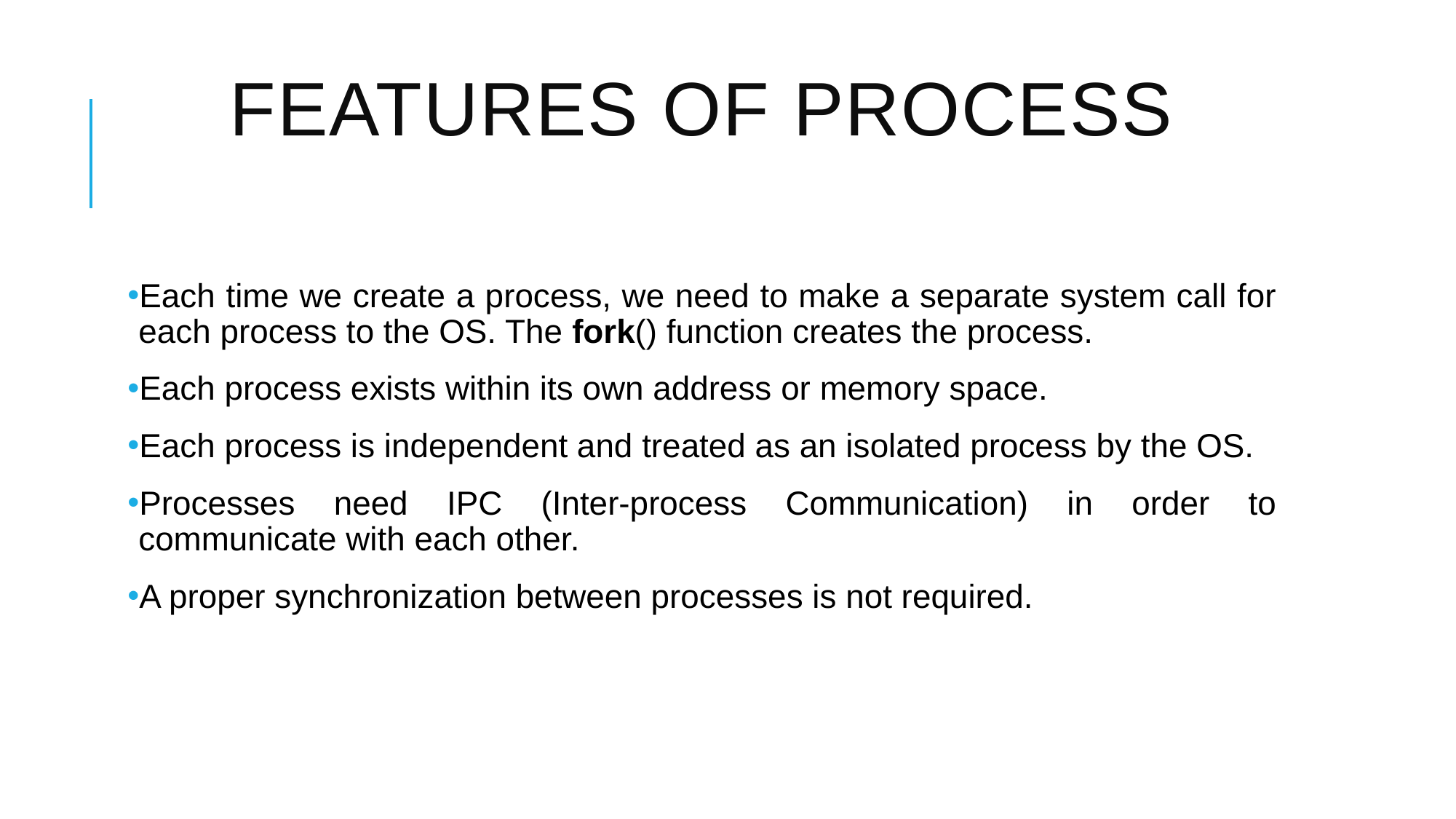

# Features of Process
Each time we create a process, we need to make a separate system call for each process to the OS. The fork() function creates the process.
Each process exists within its own address or memory space.
Each process is independent and treated as an isolated process by the OS.
Processes need IPC (Inter-process Communication) in order to communicate with each other.
A proper synchronization between processes is not required.